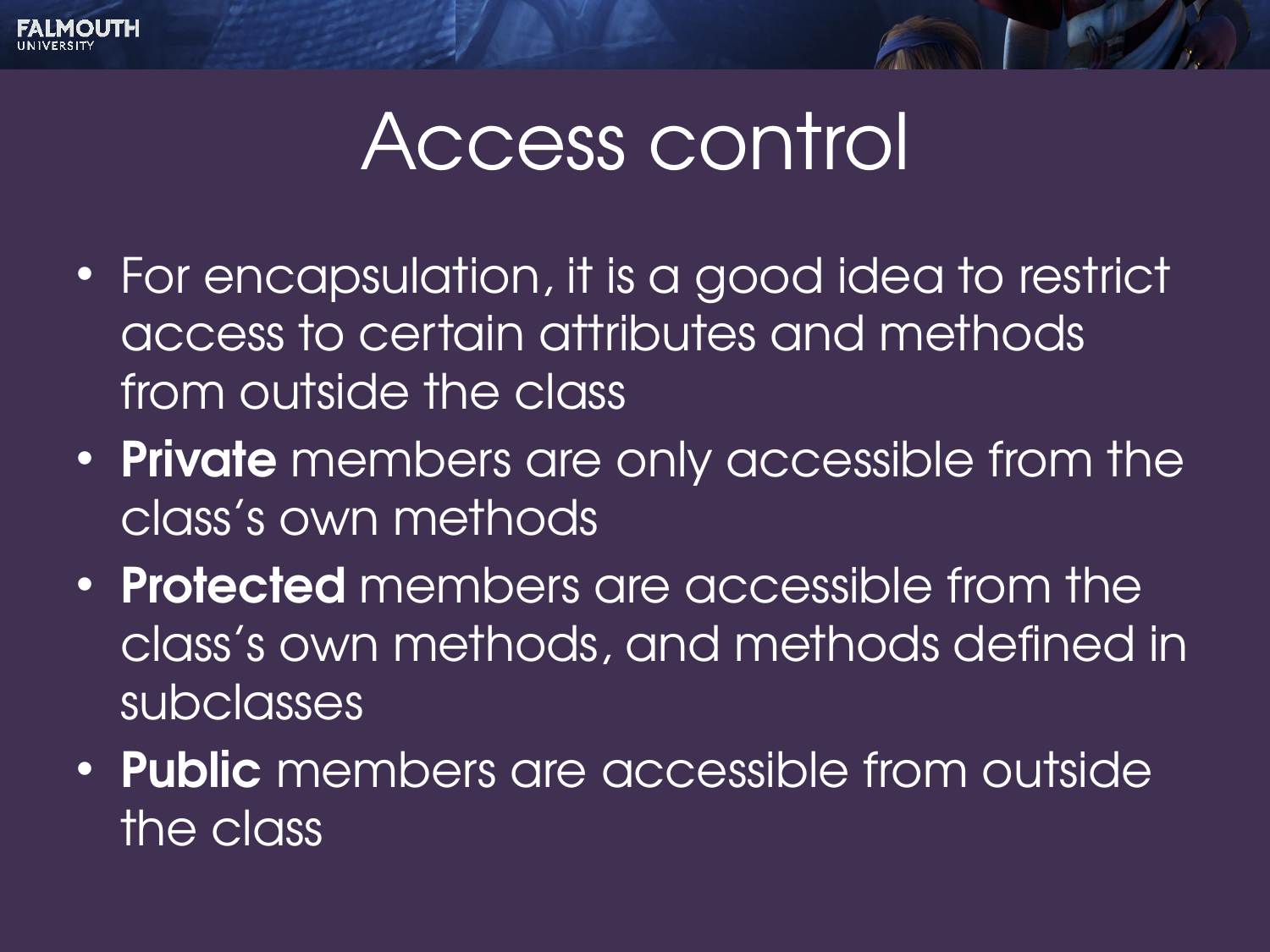

# Access control
For encapsulation, it is a good idea to restrict access to certain attributes and methods from outside the class
Private members are only accessible from the class’s own methods
Protected members are accessible from the class’s own methods, and methods defined in subclasses
Public members are accessible from outside the class